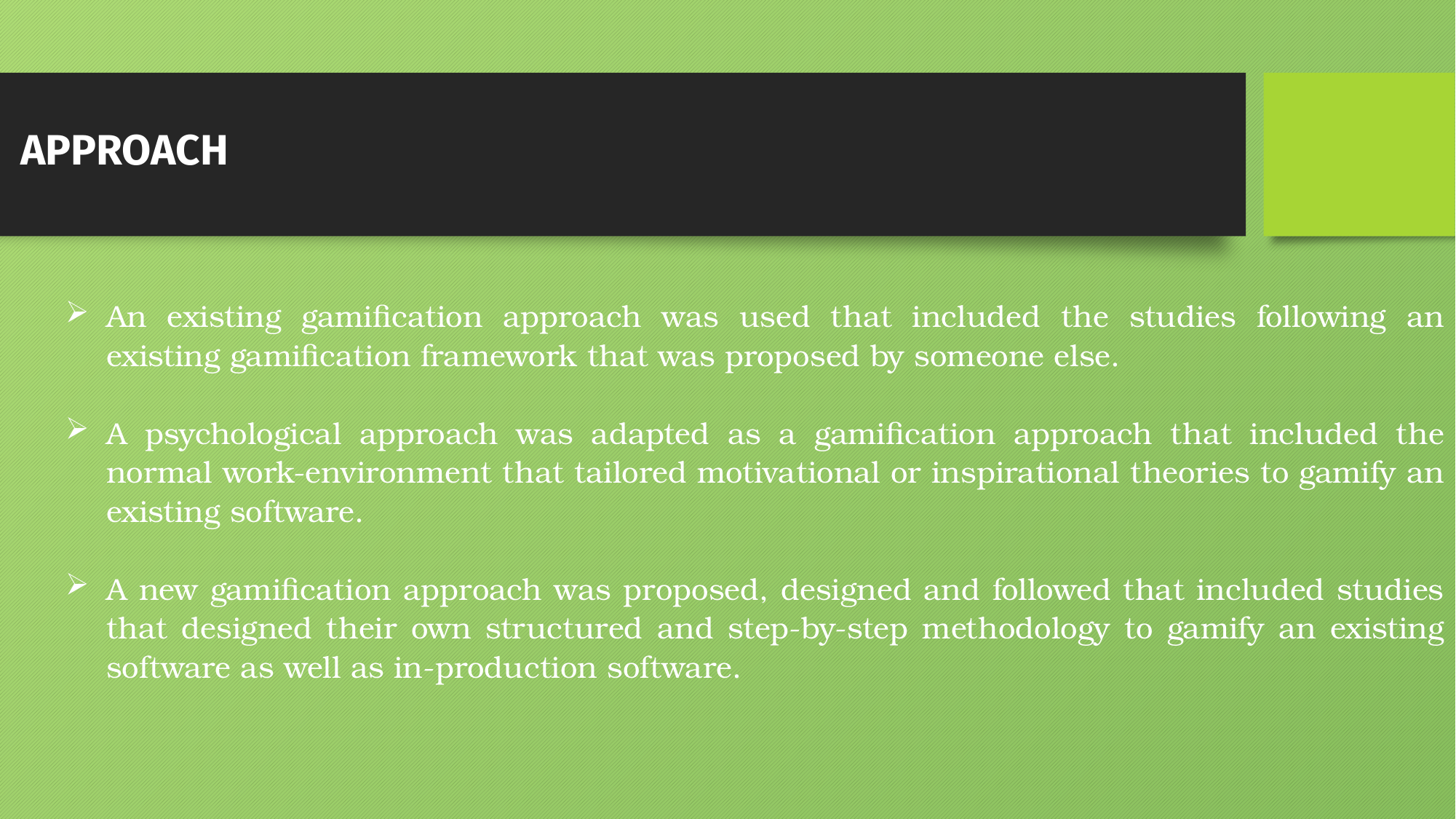

APPROACH
An existing gamification approach was used that included the studies following an existing gamification framework that was proposed by someone else.

A psychological approach was adapted as a gamification approach that included the normal work-environment that tailored motivational or inspirational theories to gamify an existing software.

A new gamification approach was proposed, designed and followed that included studies that designed their own structured and step-by-step methodology to gamify an existing software as well as in-production software.